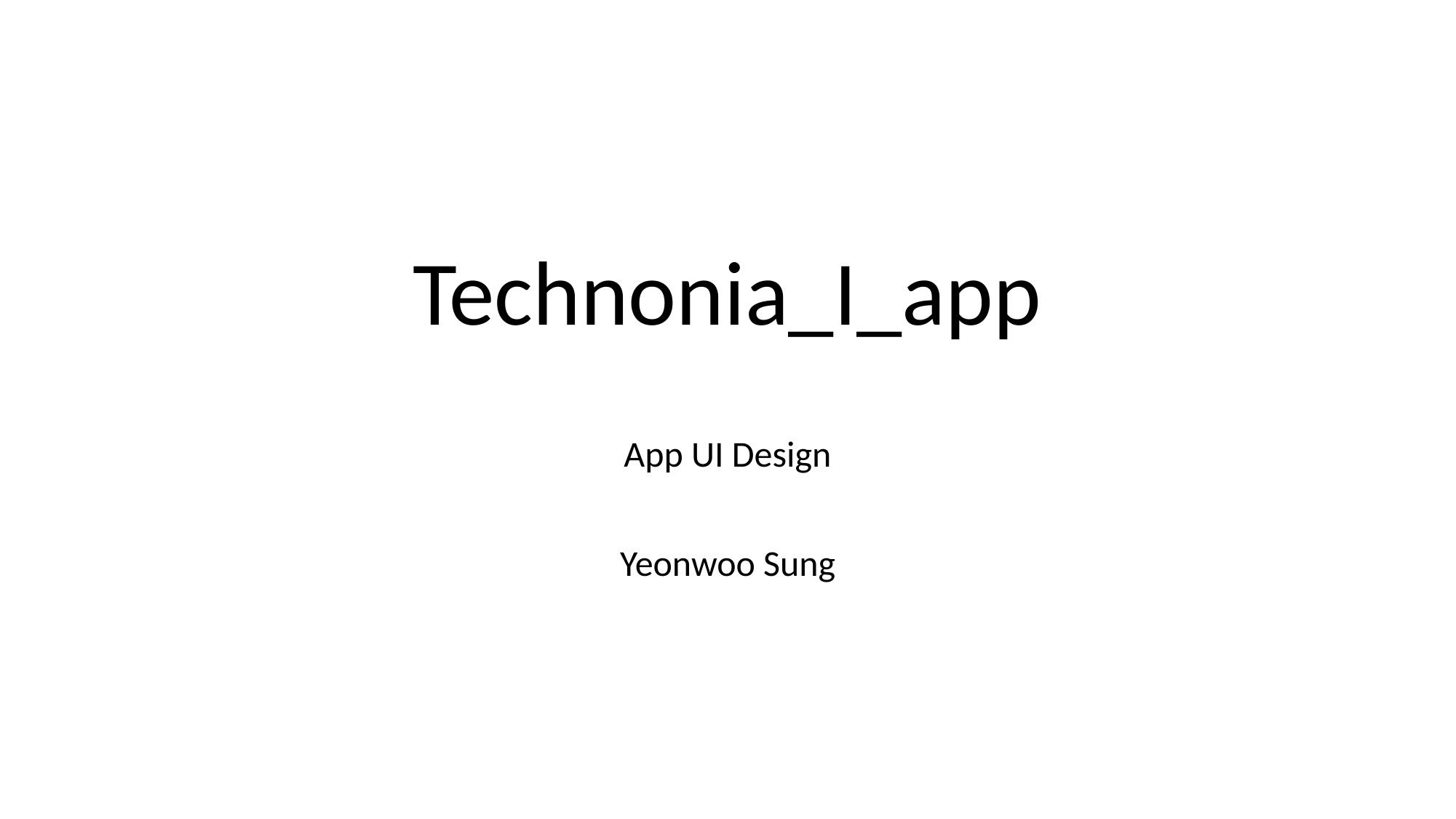

# Technonia_I_app
App UI Design

Yeonwoo Sung